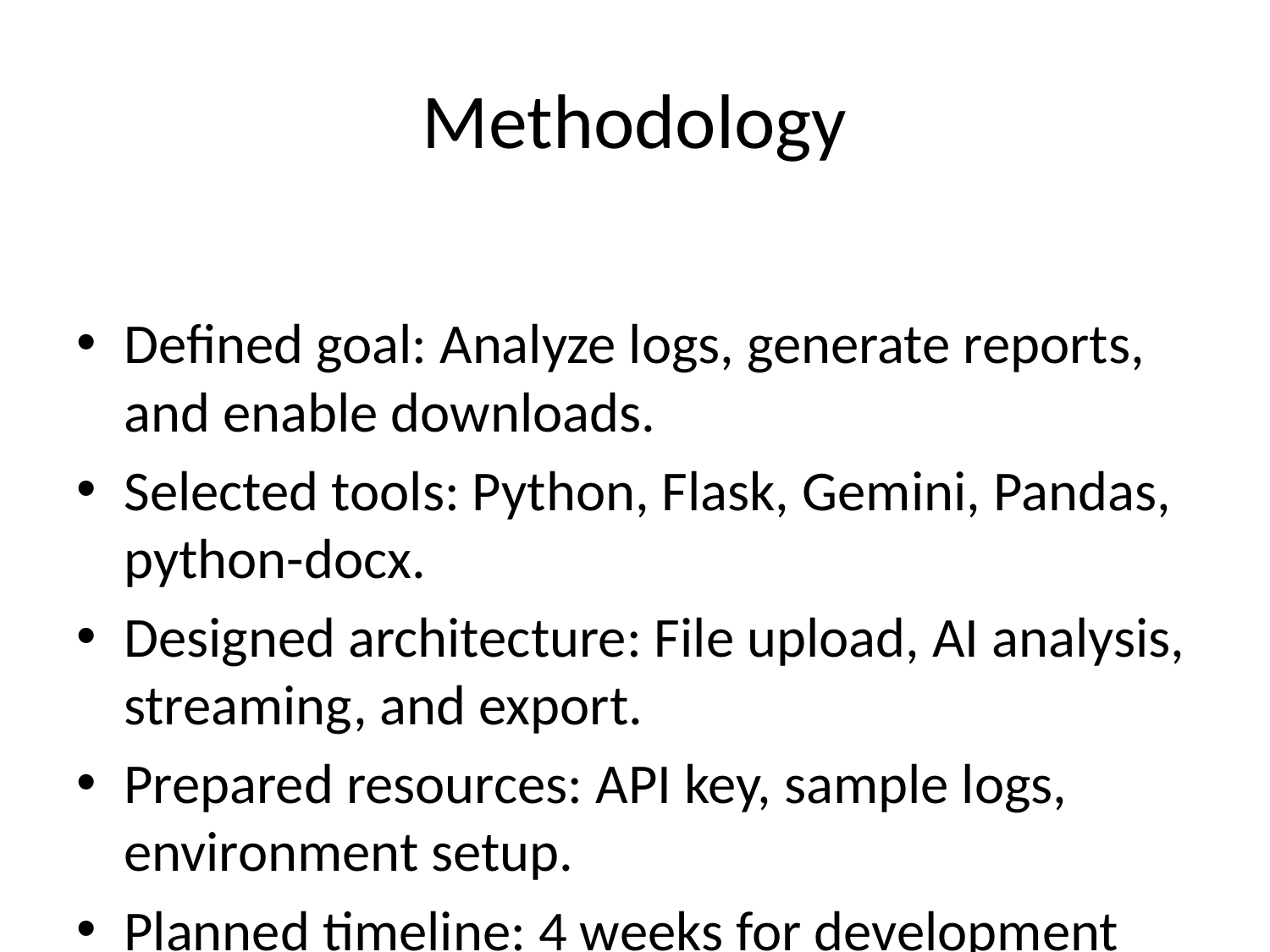

# Methodology

Defined goal: Analyze logs, generate reports, and enable downloads.
Selected tools: Python, Flask, Gemini, Pandas, python-docx.
Designed architecture: File upload, AI analysis, streaming, and export.
Prepared resources: API key, sample logs, environment setup.
Planned timeline: 4 weeks for development and testing.